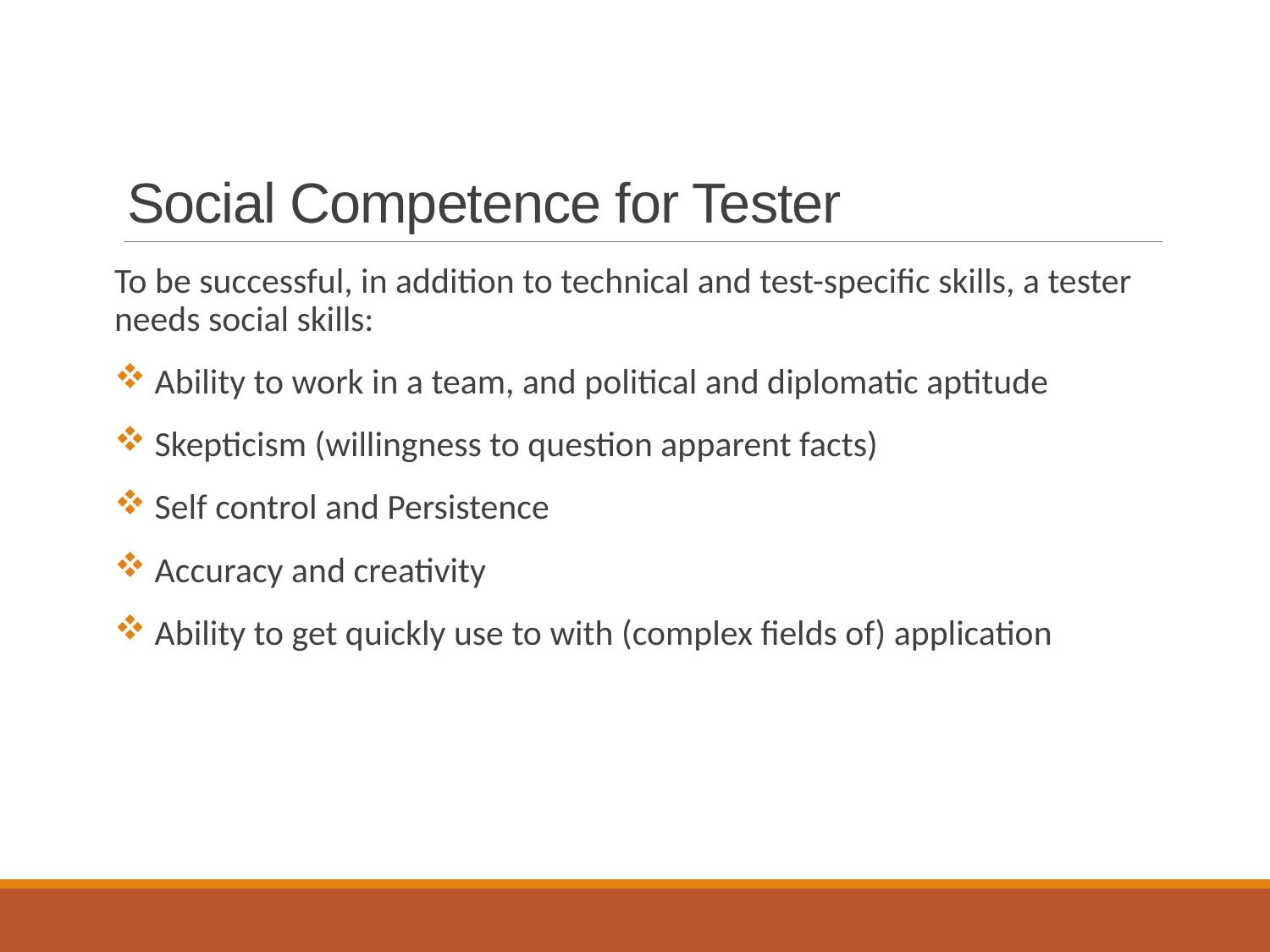

# Social Competence for Tester
To be successful, in addition to technical and test-specific skills, a tester needs social skills:
 Ability to work in a team, and political and diplomatic aptitude
 Skepticism (willingness to question apparent facts)
 Self control and Persistence
 Accuracy and creativity
 Ability to get quickly use to with (complex fields of) application